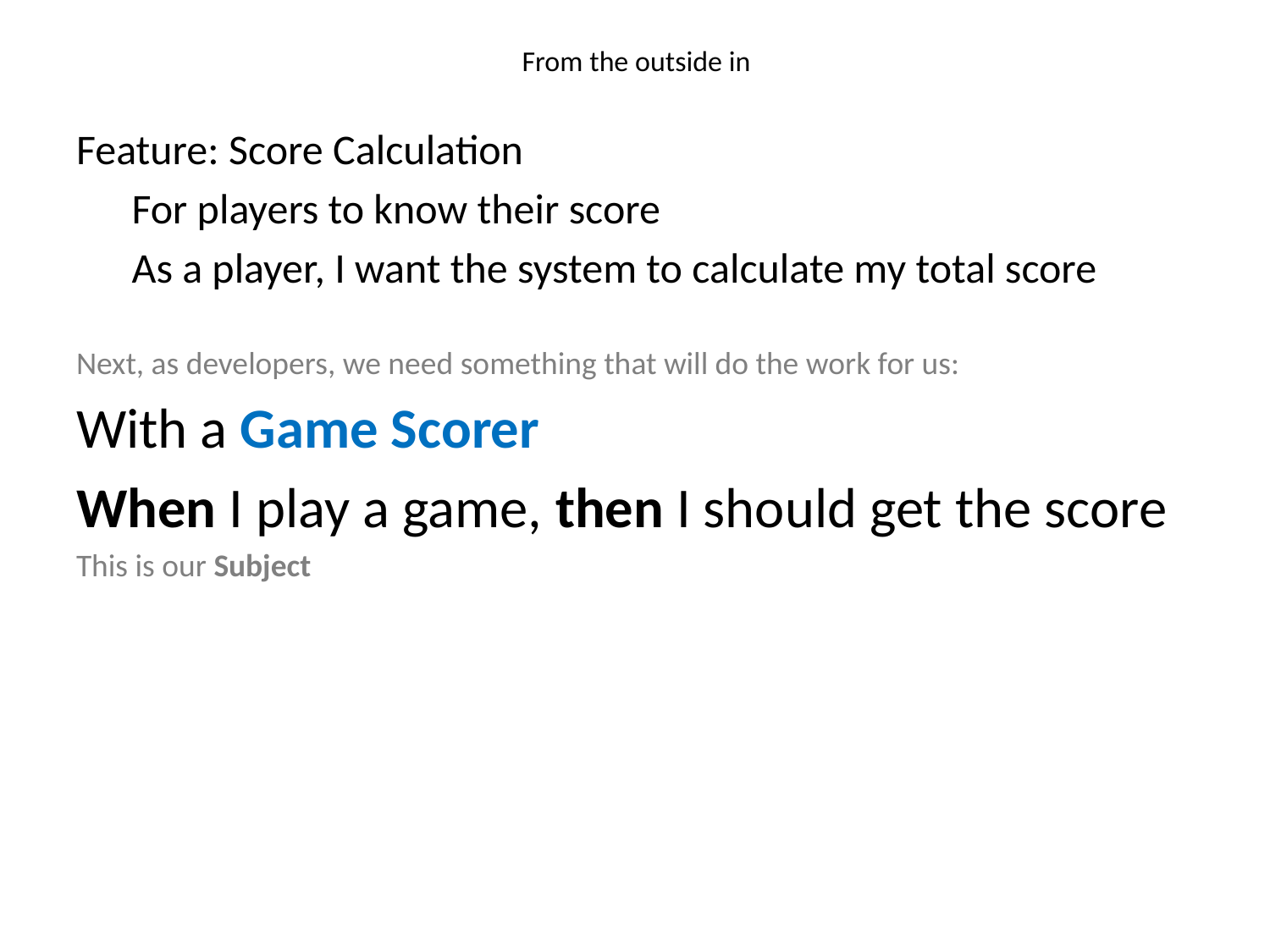

# From the outside in
Feature: Score Calculation
For players to know their score
As a player, I want the system to calculate my total score

Next, as developers, we need something that will do the work for us:
With a Game Scorer
When I play a game, then I should get the score
This is our Subject